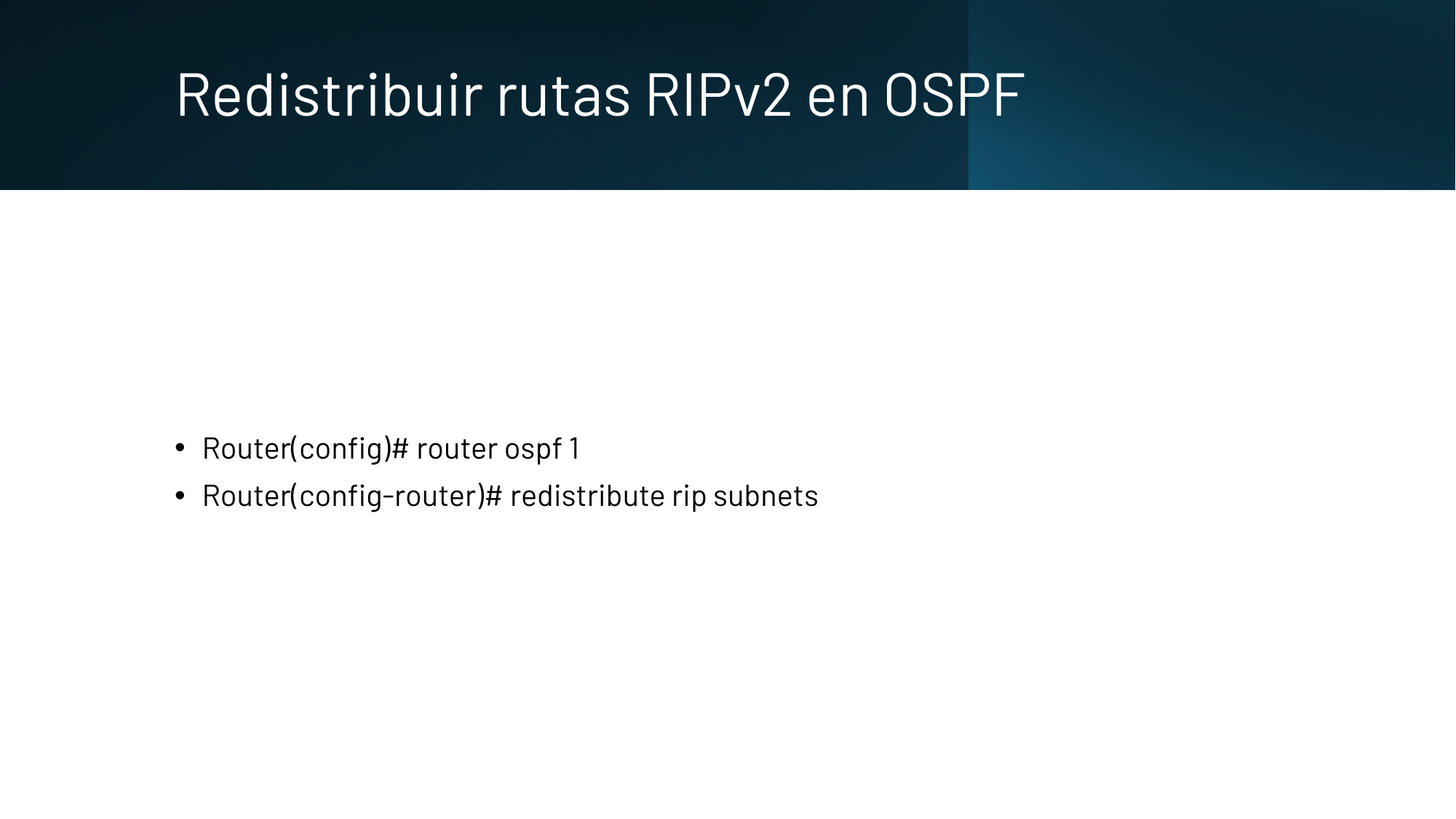

# Redistribuir rutas RIPv2 en OSPF
Router(config)# router ospf 1
Router(config-router)# redistribute rip subnets